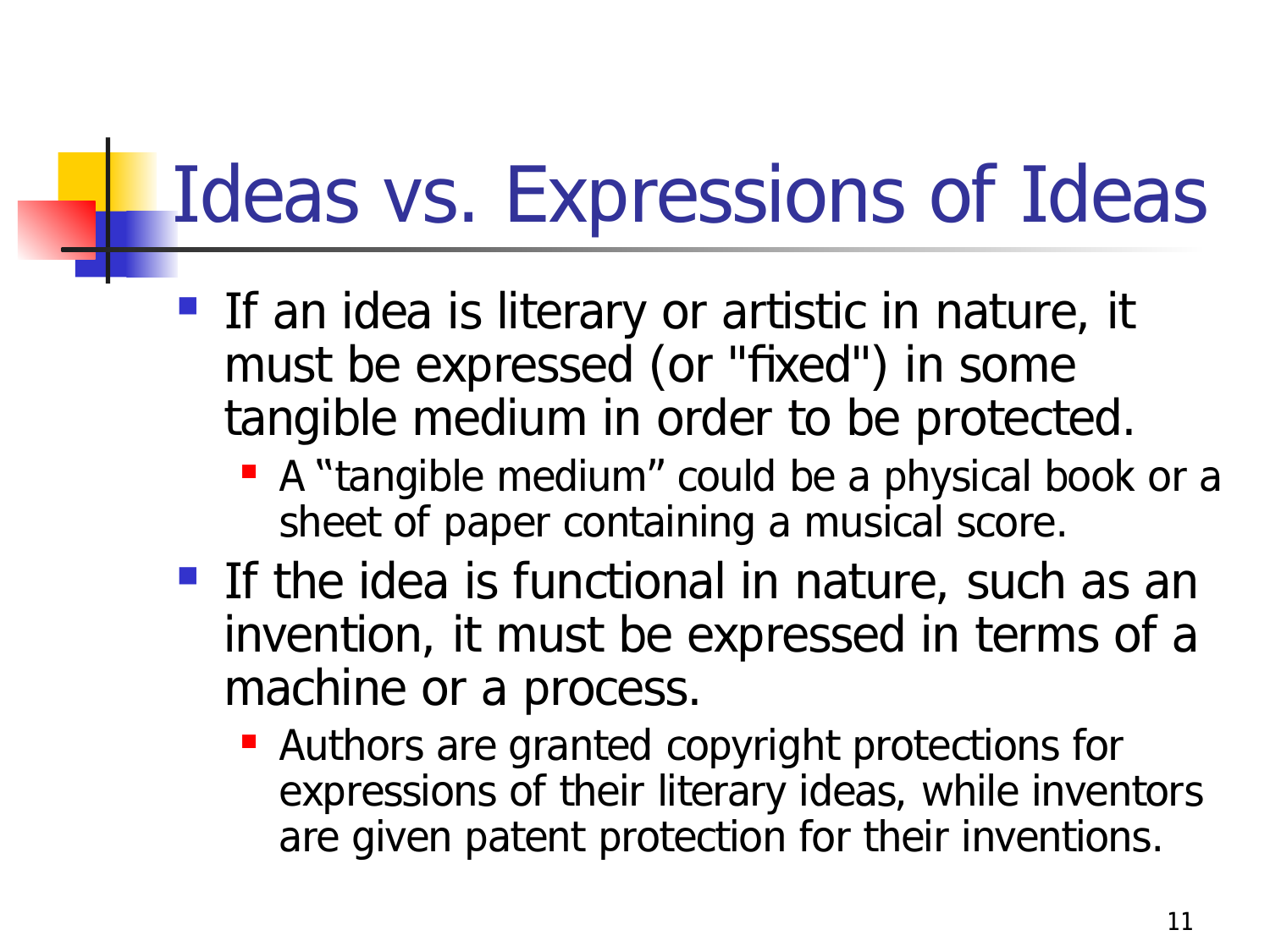

# Ideas vs. Expressions of Ideas
If an idea is literary or artistic in nature, it must be expressed (or "fixed") in some tangible medium in order to be protected.
A “tangible medium” could be a physical book or a sheet of paper containing a musical score.
If the idea is functional in nature, such as an invention, it must be expressed in terms of a machine or a process.
Authors are granted copyright protections for expressions of their literary ideas, while inventors are given patent protection for their inventions.

11